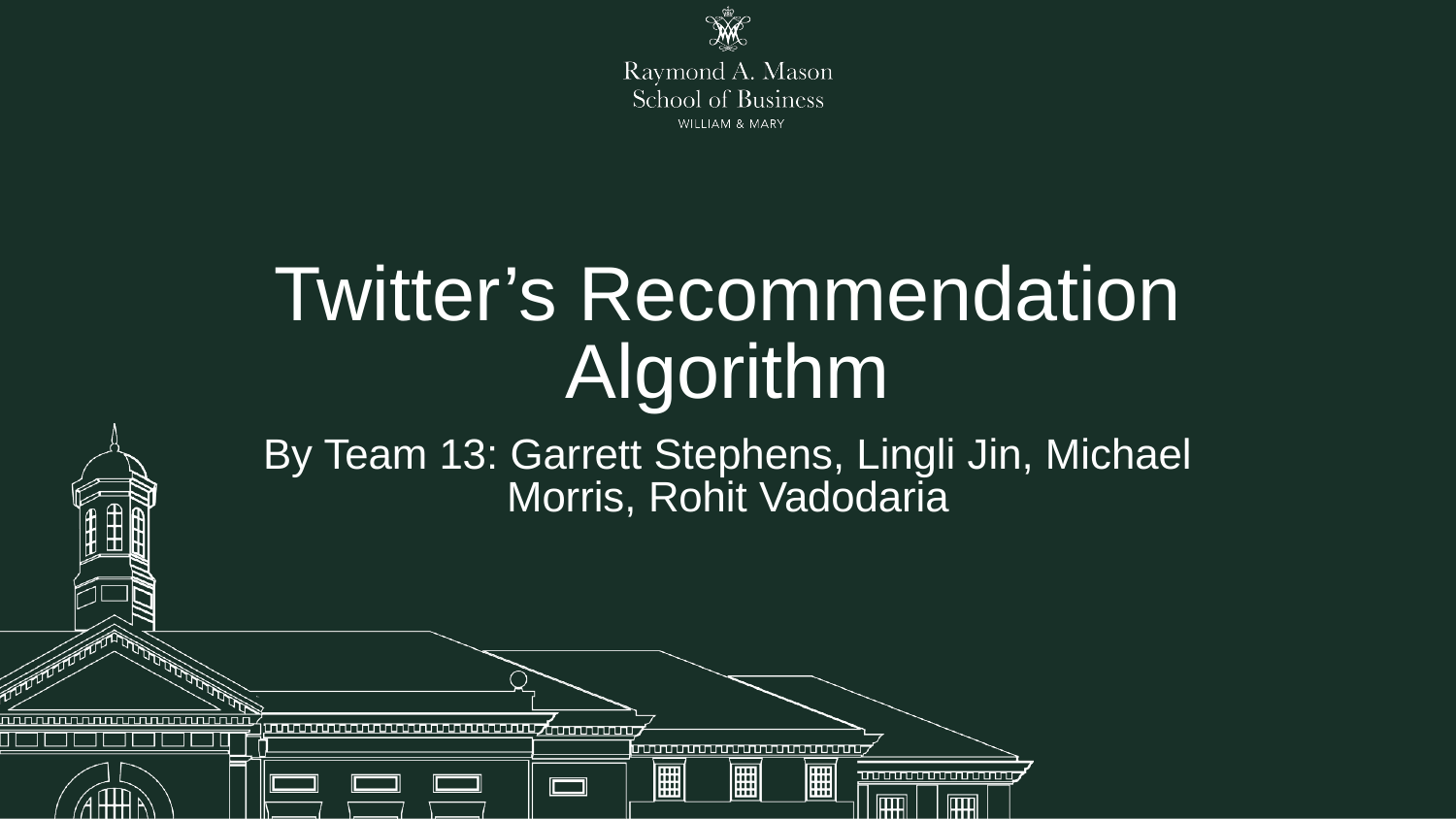

# Twitter’s Recommendation Algorithm
By Team 13: Garrett Stephens, Lingli Jin, Michael Morris, Rohit Vadodaria